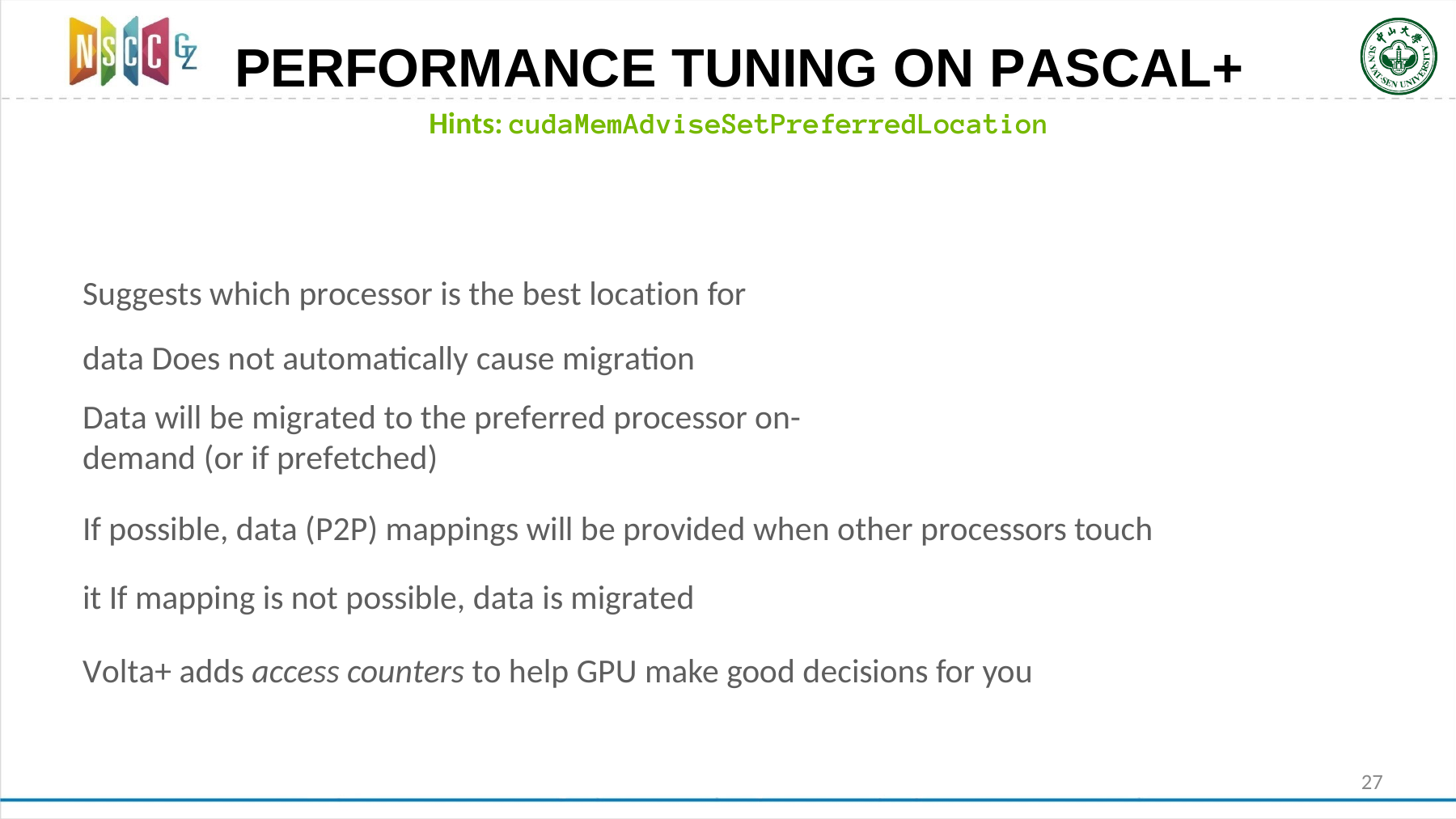

# PERFORMANCE TUNING ON PASCAL+
Hints: cudaMemAdviseSetPreferredLocation
Suggests which processor is the best location for data Does not automatically cause migration
Data will be migrated to the preferred processor on-demand (or if prefetched)
If possible, data (P2P) mappings will be provided when other processors touch it If mapping is not possible, data is migrated

Volta+ adds access counters to help GPU make good decisions for you
27